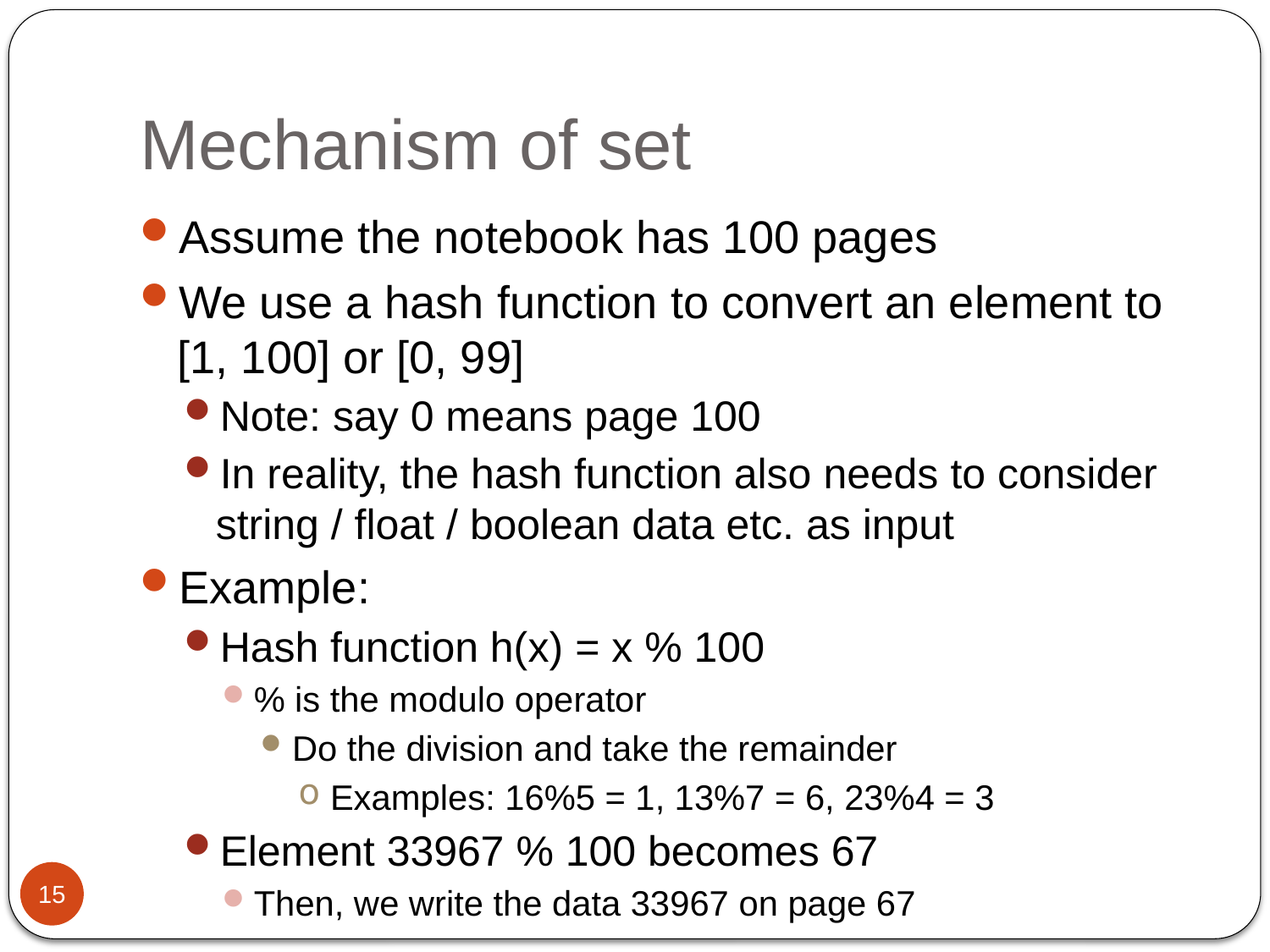

# Mechanism of set
Assume the notebook has 100 pages
We use a hash function to convert an element to [1, 100] or [0, 99]
Note: say 0 means page 100
In reality, the hash function also needs to consider string / float / boolean data etc. as input
Example:
Hash function h(x) = x % 100
% is the modulo operator
Do the division and take the remainder
Examples: 16%5 = 1, 13%7 = 6, 23%4 = 3
Element 33967 % 100 becomes 67
Then, we write the data 33967 on page 67

15